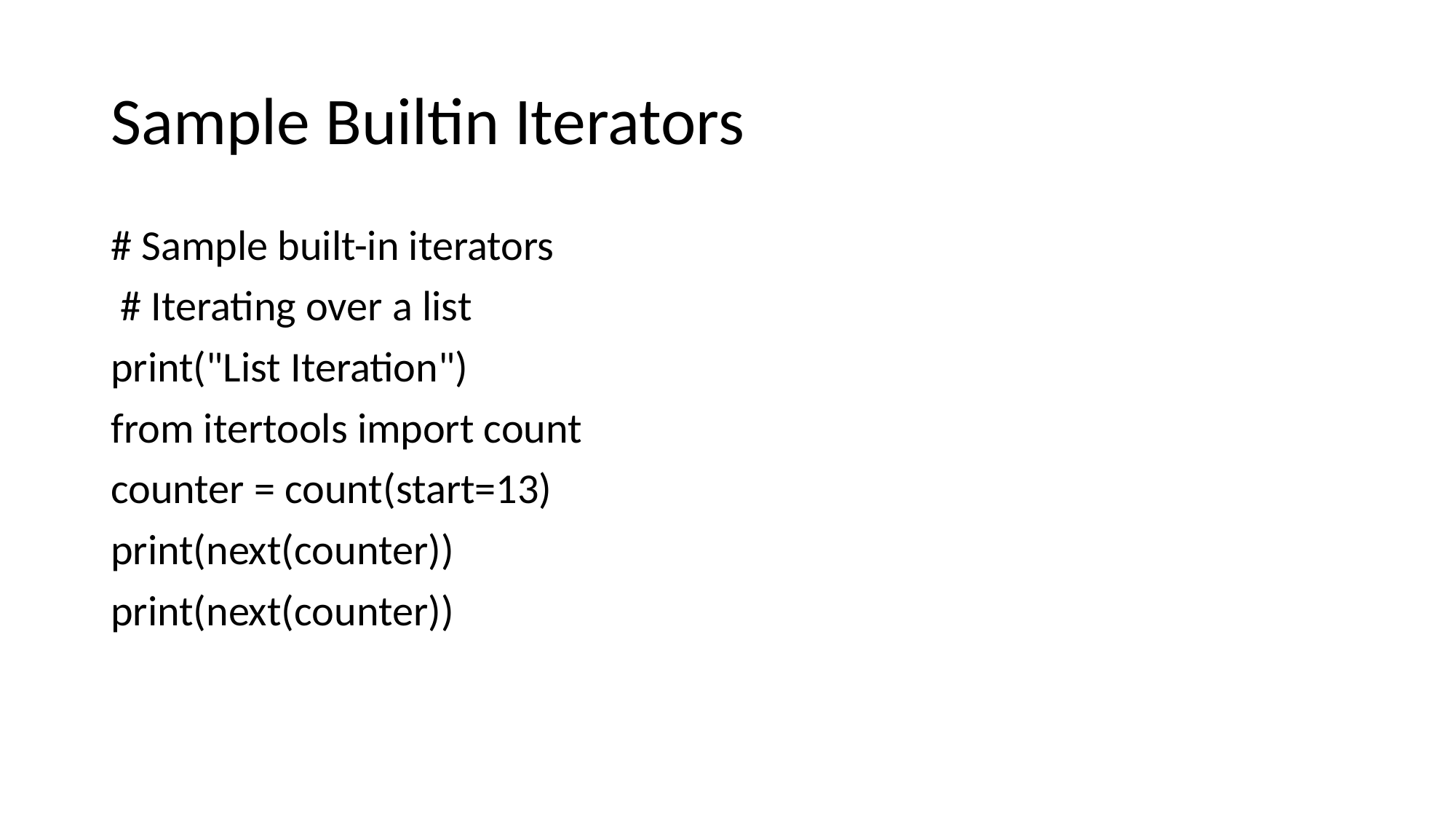

# Sample Builtin Iterators
# Sample built-in iterators
 # Iterating over a list
print("List Iteration")
from itertools import count
counter = count(start=13)
print(next(counter))
print(next(counter))